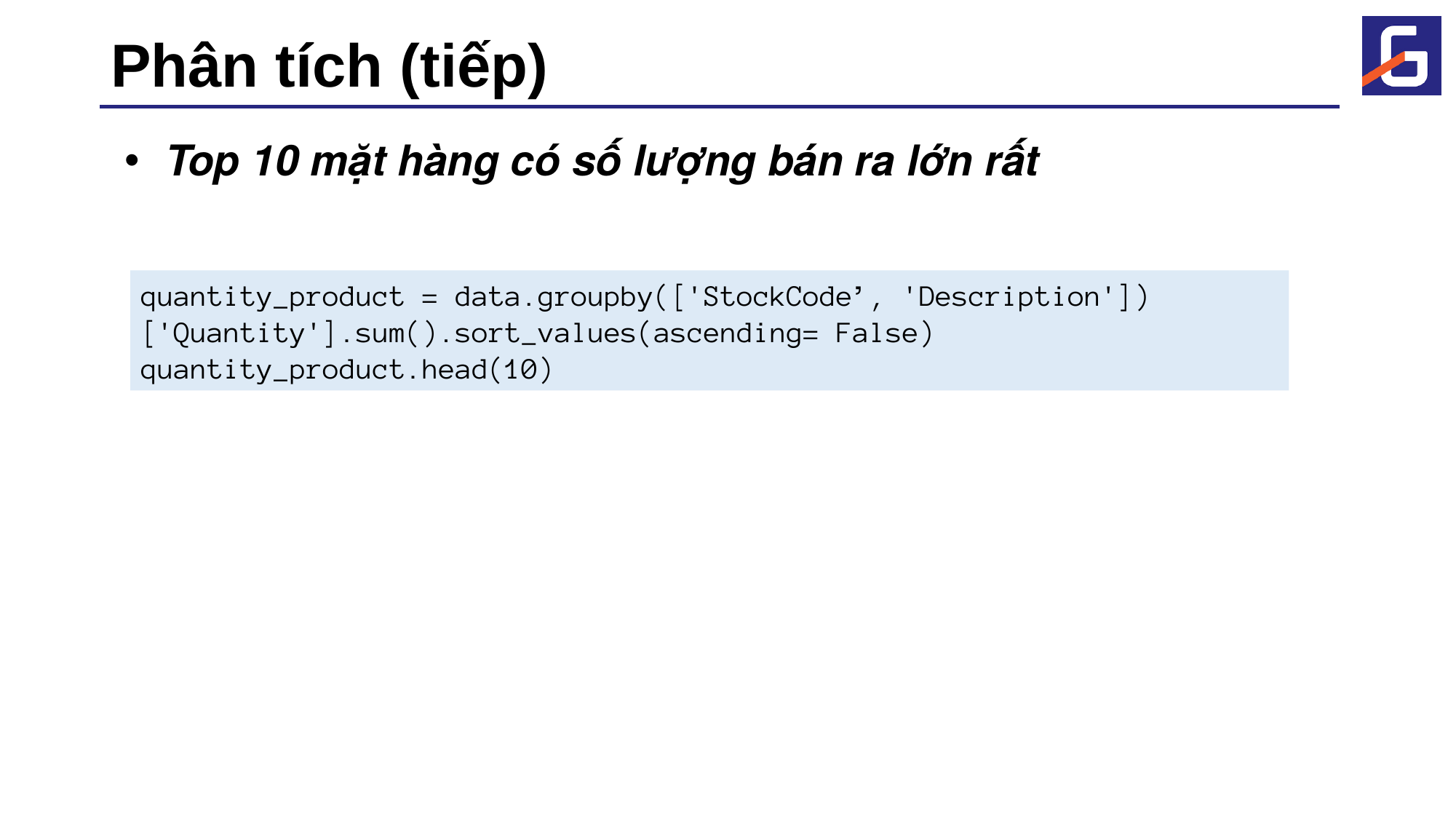

# Phân tích (tiếp)
Top 10 mặt hàng có số lượng bán ra lớn rất

quantity_product = data.groupby(['StockCode’, 'Description'])['Quantity'].sum().sort_values(ascending= False)
quantity_product.head(10)